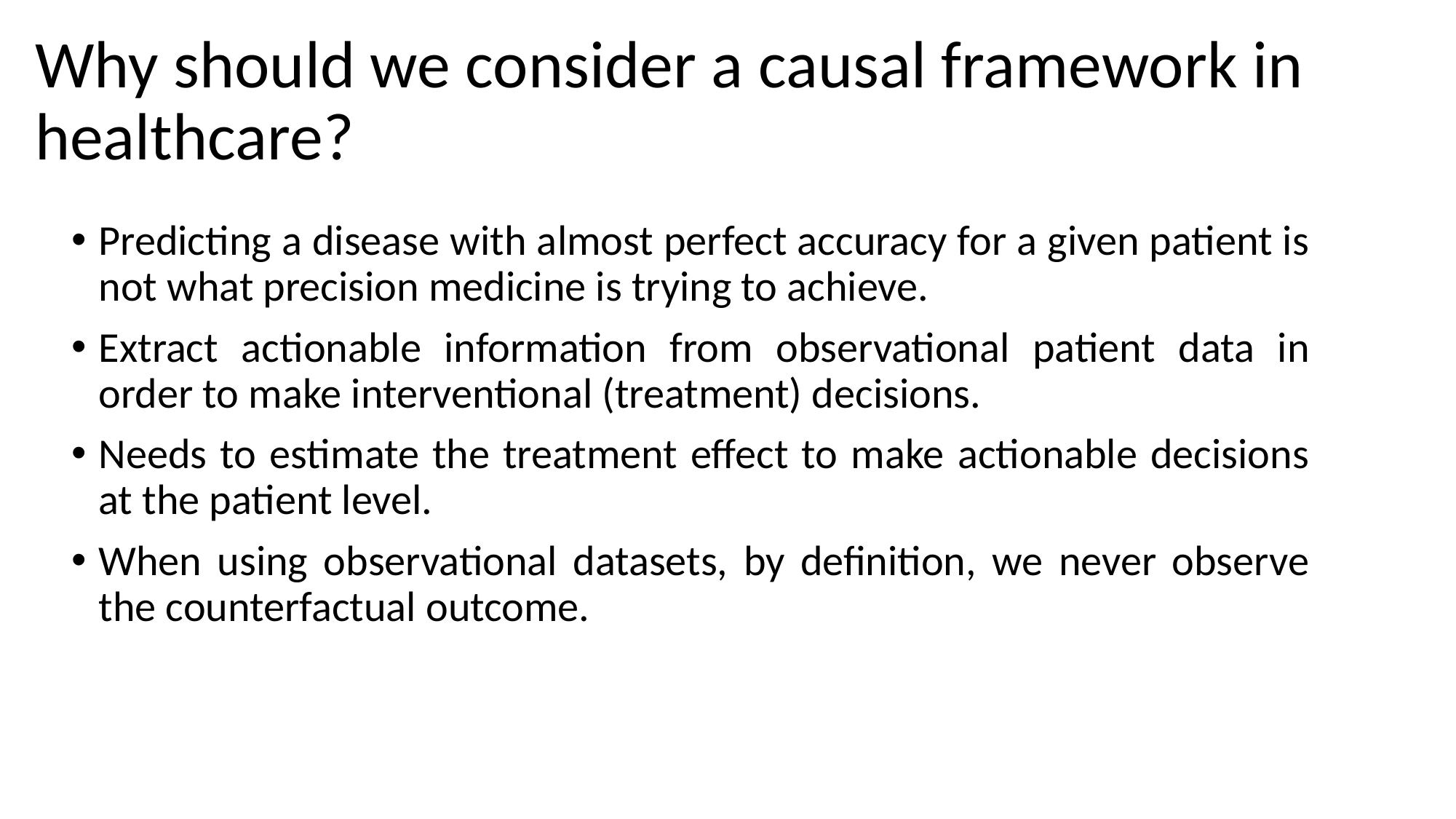

# Why should we consider a causal framework in healthcare?
Predicting a disease with almost perfect accuracy for a given patient is not what precision medicine is trying to achieve.
Extract actionable information from observational patient data in order to make interventional (treatment) decisions.
Needs to estimate the treatment effect to make actionable decisions at the patient level.
When using observational datasets, by definition, we never observe the counterfactual outcome.